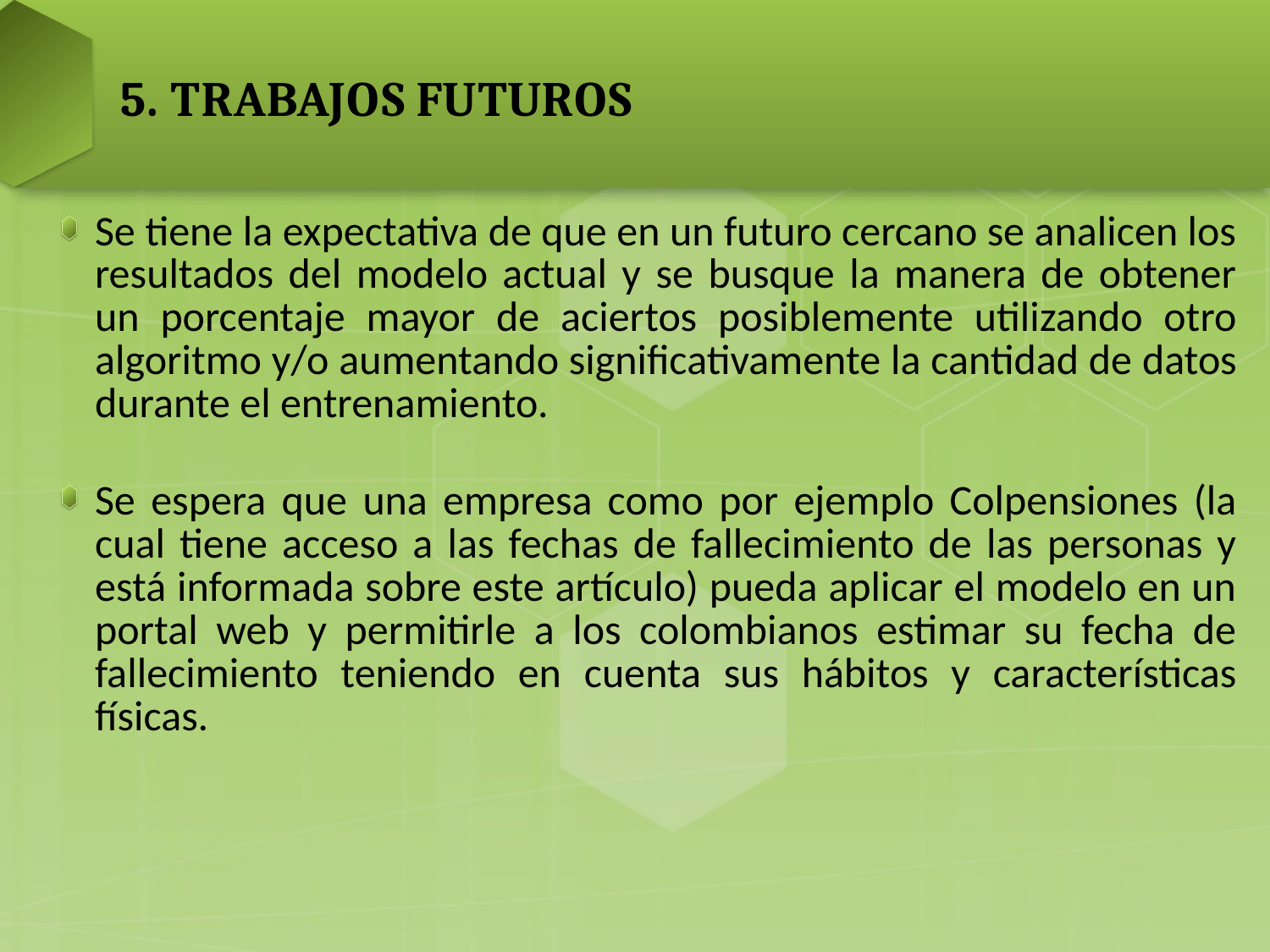

# 5. TRABAJOS FUTUROS
Se tiene la expectativa de que en un futuro cercano se analicen los resultados del modelo actual y se busque la manera de obtener un porcentaje mayor de aciertos posiblemente utilizando otro algoritmo y/o aumentando significativamente la cantidad de datos durante el entrenamiento.

Se espera que una empresa como por ejemplo Colpensiones (la cual tiene acceso a las fechas de fallecimiento de las personas y está informada sobre este artículo) pueda aplicar el modelo en un portal web y permitirle a los colombianos estimar su fecha de fallecimiento teniendo en cuenta sus hábitos y características físicas.